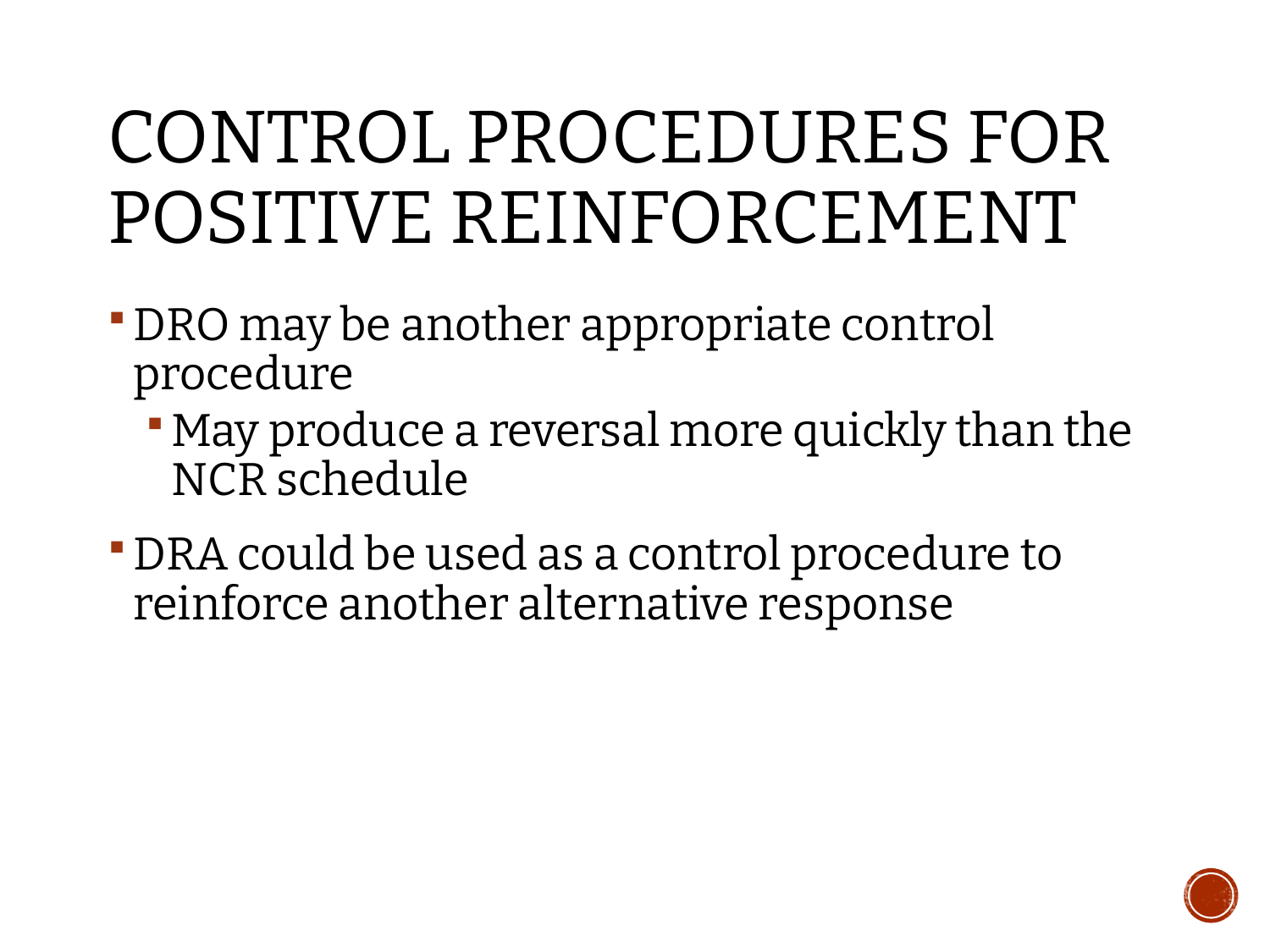

# Control Procedures for Positive Reinforcement
DRO may be another appropriate control procedure
May produce a reversal more quickly than the NCR schedule
DRA could be used as a control procedure to reinforce another alternative response